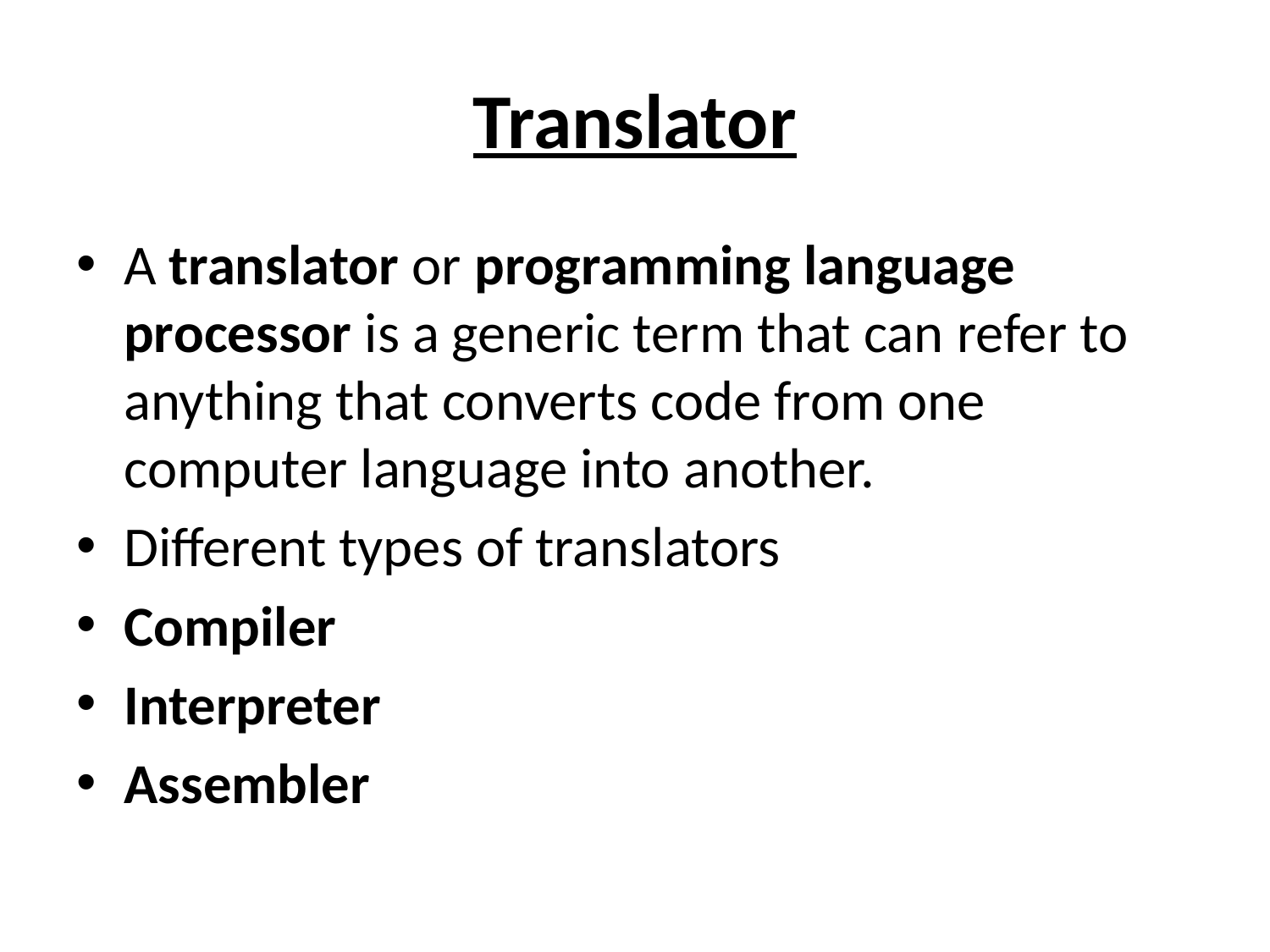

# Translator
A translator or programming language processor is a generic term that can refer to anything that converts code from one computer language into another.
Different types of translators
Compiler
Interpreter
Assembler